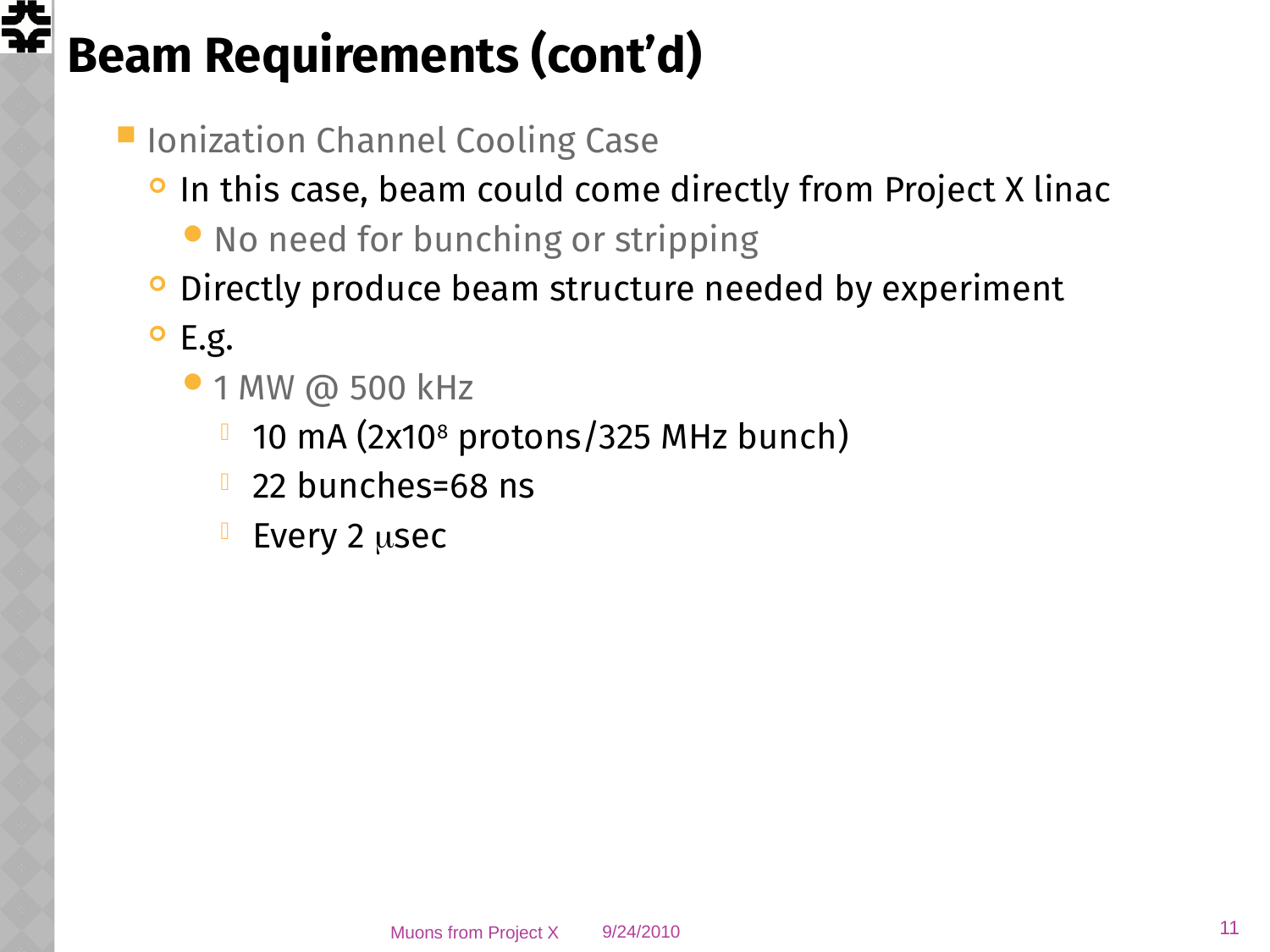

# Beam Requirements (cont’d)
Ionization Channel Cooling Case
In this case, beam could come directly from Project X linac
No need for bunching or stripping
Directly produce beam structure needed by experiment
E.g.
1 MW @ 500 kHz
10 mA (2x108 protons/325 MHz bunch)
22 bunches=68 ns
Every 2 μsec
11
Muons from Project X
9/24/2010